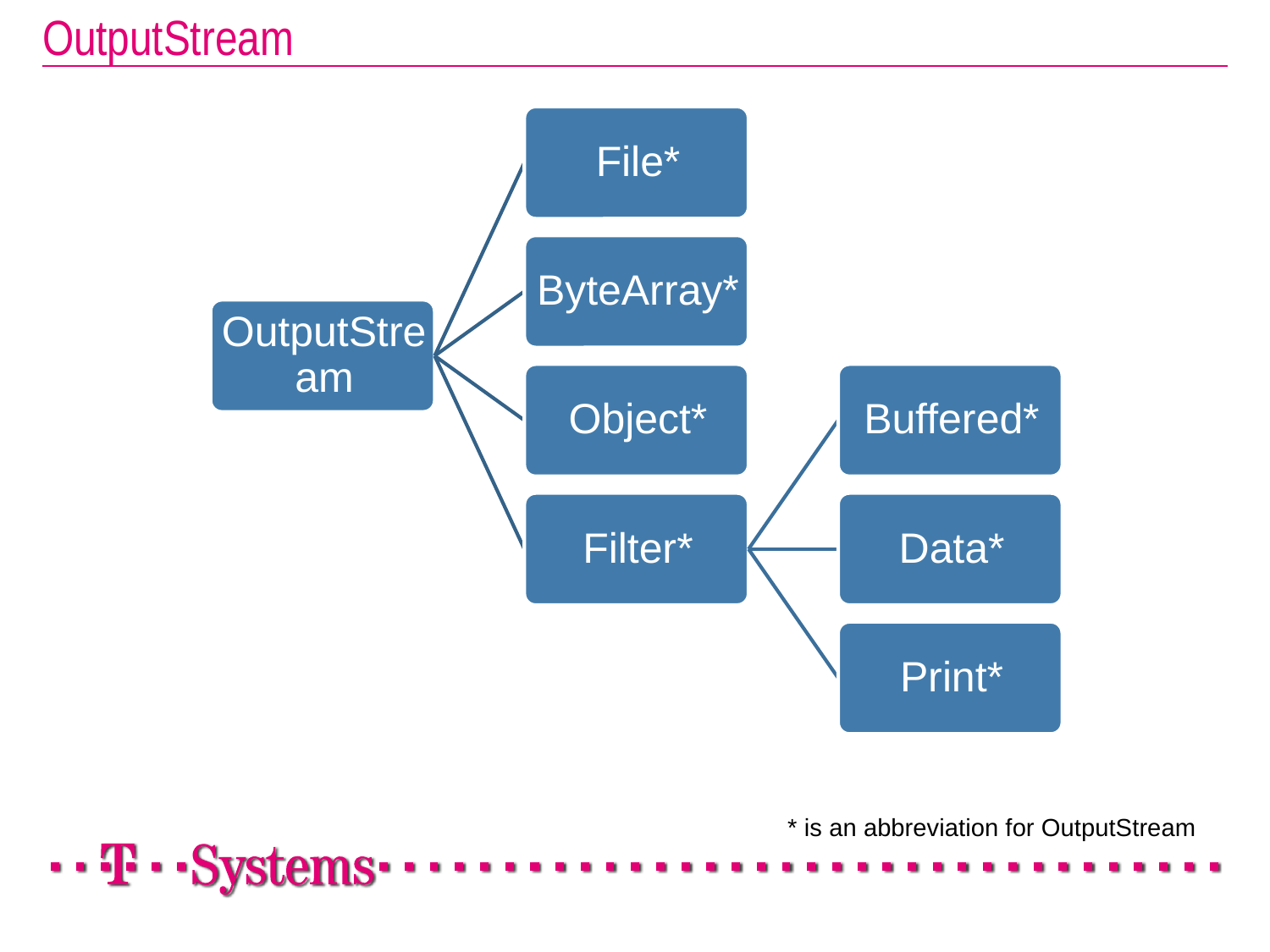

# OutputStream
OutputStream

File*

ByteArray*

Object*

Filter*

Buffered*

Data*

Print*
* is an abbreviation for OutputStream